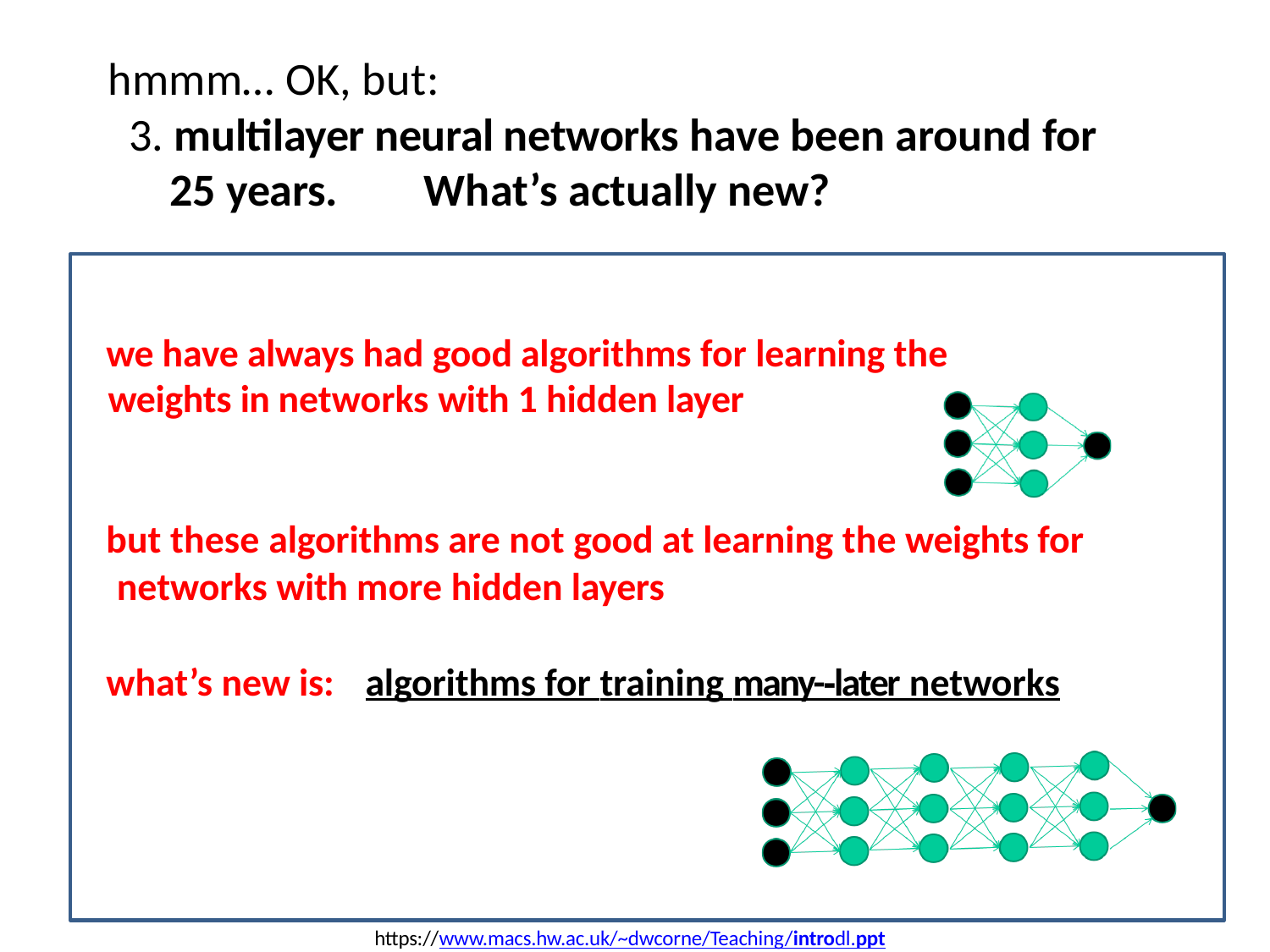

# hmmm… OK, but:
3. multilayer neural networks have been around for  25 years.	What’s actually new?

we have always had good algorithms for learning the  weights in networks with 1 hidden layer

but these algorithms are not good at learning the weights for  networks with more hidden layers

what’s new is:	algorithms for training many-­‐later networks

https://www.macs.hw.ac.uk/~dwcorne/Teaching/introdl.ppt